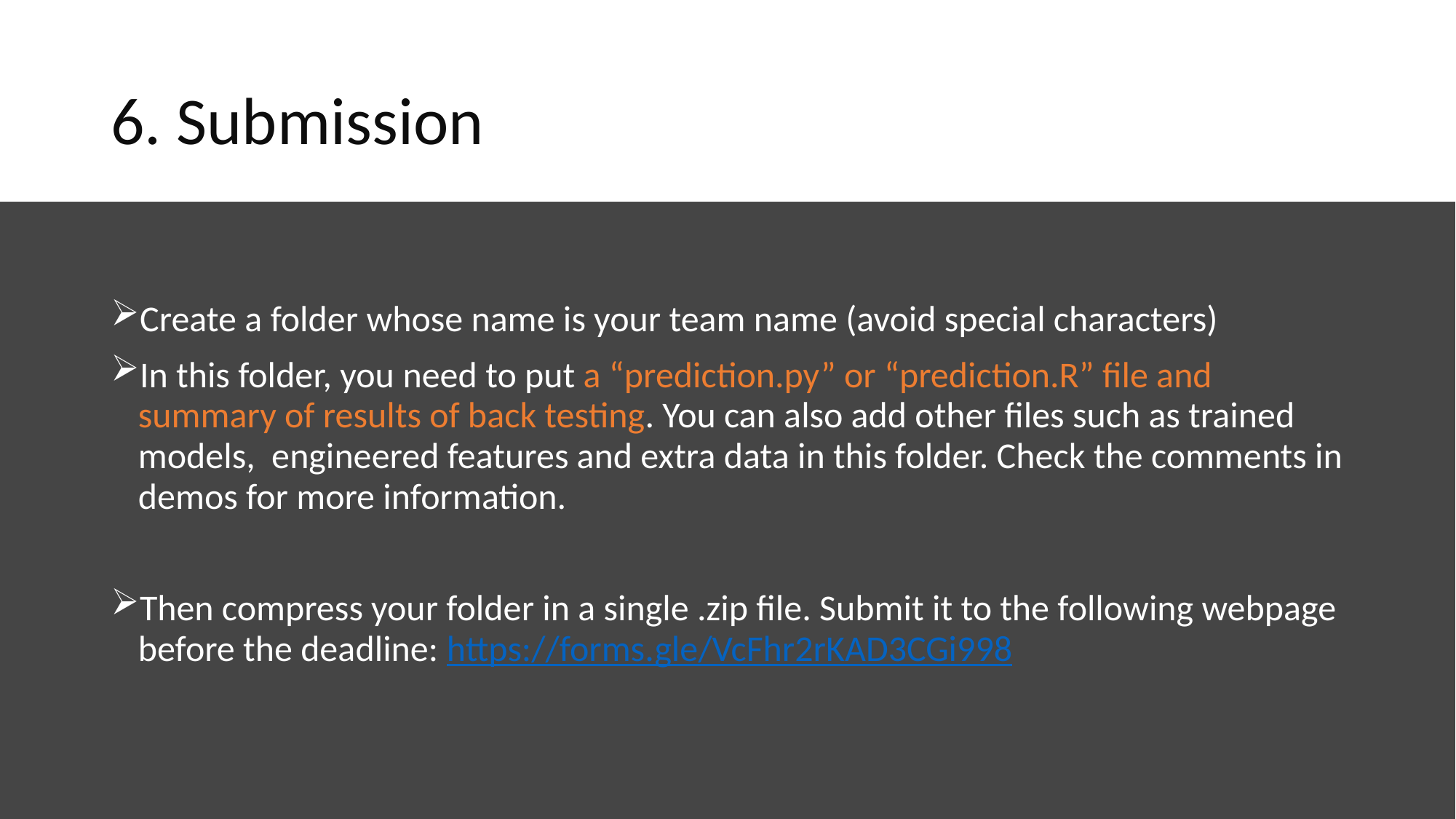

# 6. Submission

Create a folder whose name is your team name (avoid special characters)
In this folder, you need to put a “prediction.py” or “prediction.R” file and summary of results of back testing. You can also add other files such as trained models,  engineered features and extra data in this folder. Check the comments in demos for more information.

Then compress your folder in a single .zip file. Submit it to the following webpage before the deadline: https://forms.gle/VcFhr2rKAD3CGi998